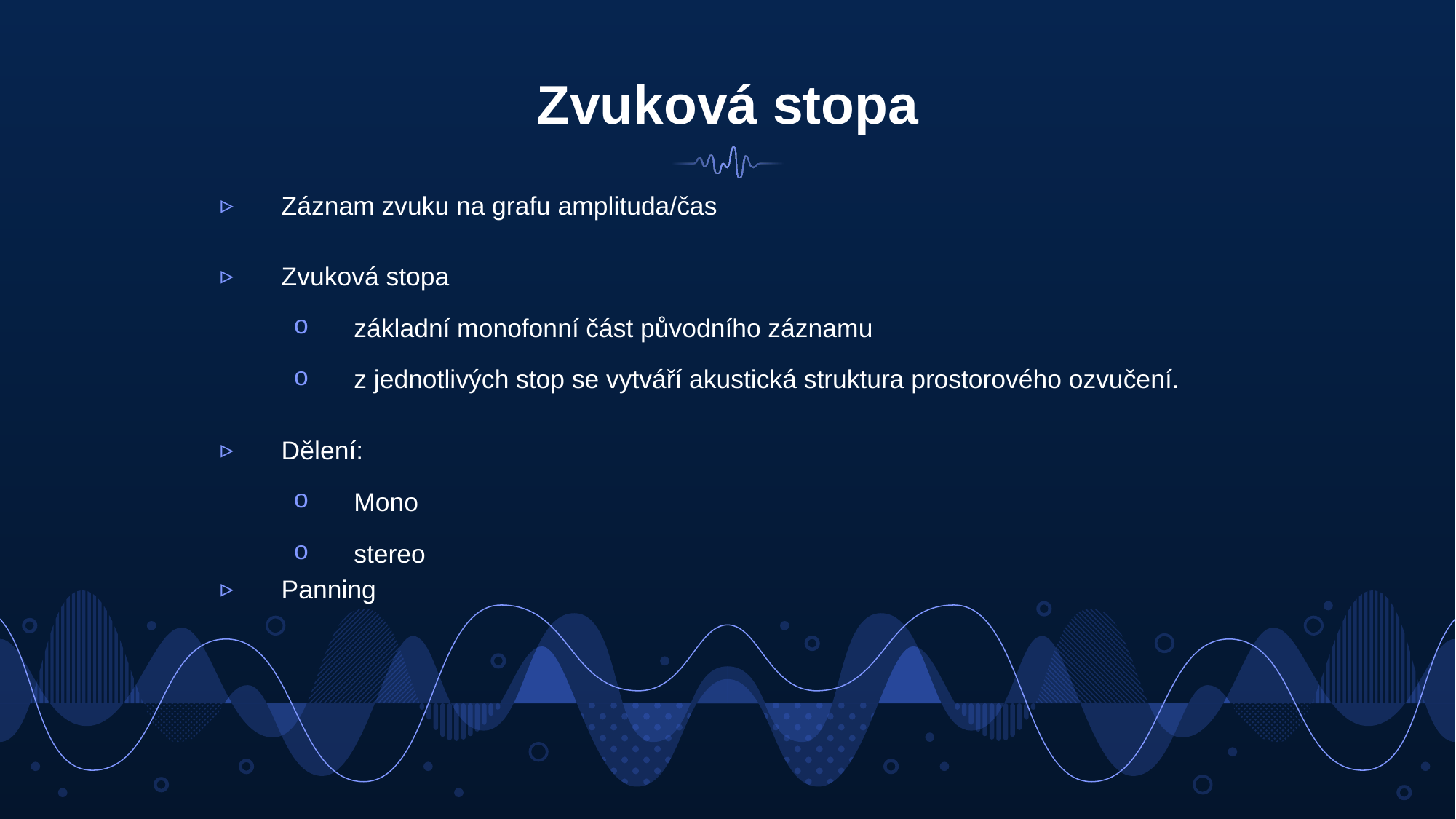

# Zvuková stopa
Záznam zvuku na grafu amplituda/čas

Zvuková stopa
základní monofonní část původního záznamu
z jednotlivých stop se vytváří akustická struktura prostorového ozvučení.

Dělení:
Mono
stereo
Panning